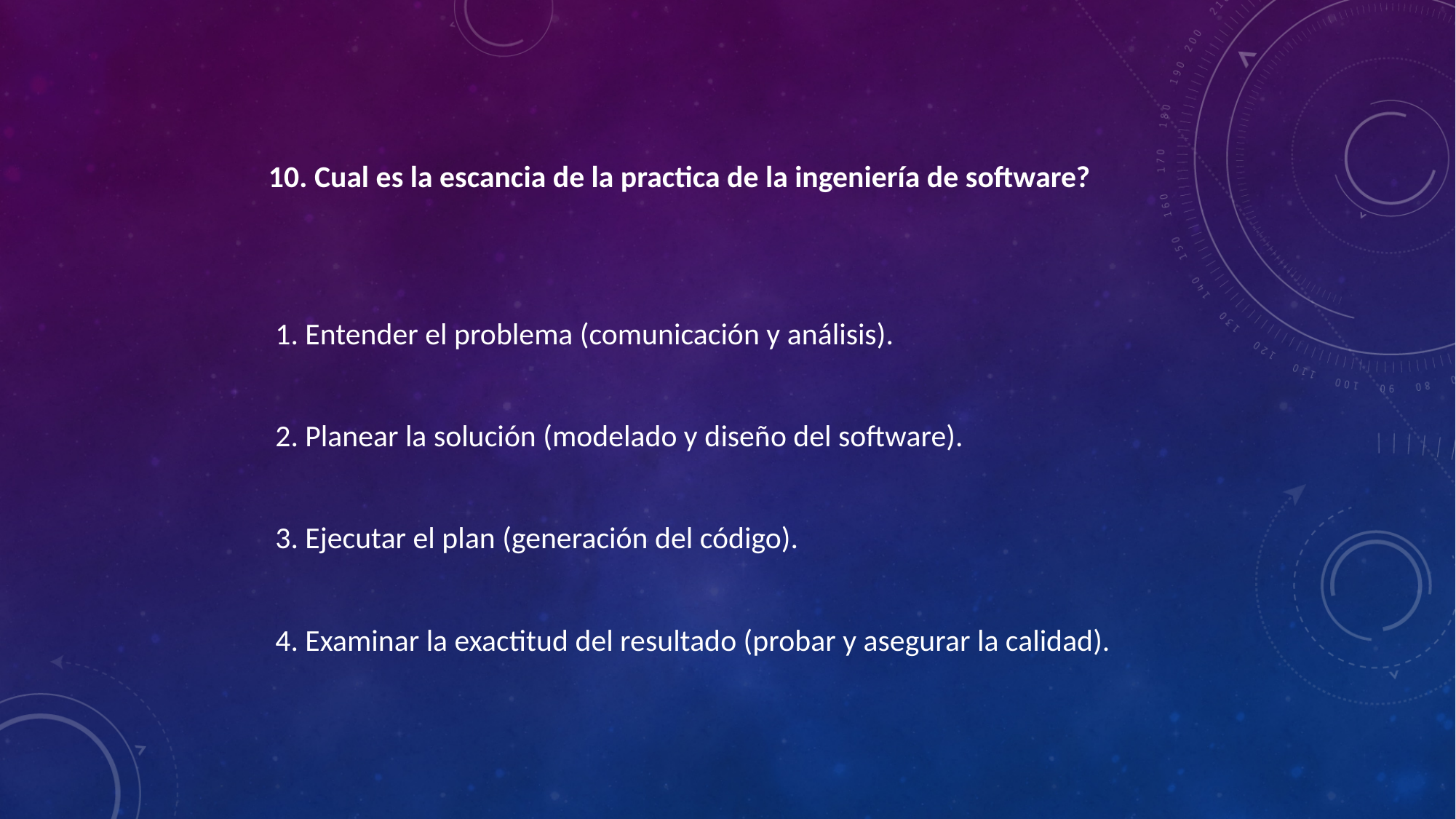

10. Cual es la escancia de la practica de la ingeniería de software?

1. Entender el problema (comunicación y análisis).

2. Planear la solución (modelado y diseño del software).

3. Ejecutar el plan (generación del código).

4. Examinar la exactitud del resultado (probar y asegurar la calidad).